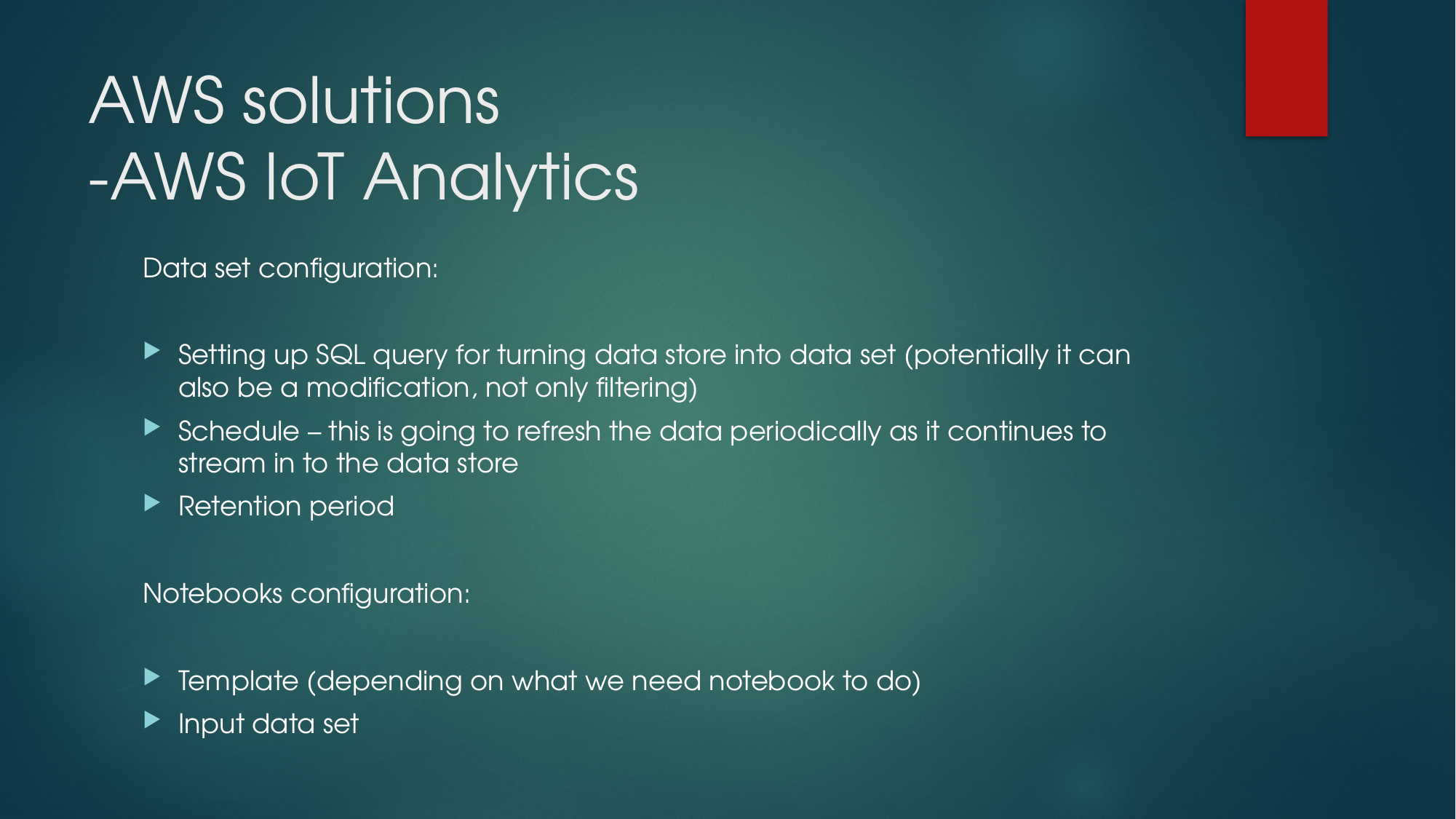

# AWS solutions -AWS IoT Analytics
Data set configuration:

Setting up SQL query for turning data store into data set (potentially it can also be a modification, not only filtering)
Schedule – this is going to refresh the data periodically as it continues to stream in to the data store
Retention period

Notebooks configuration:

Template (depending on what we need notebook to do)
Input data set